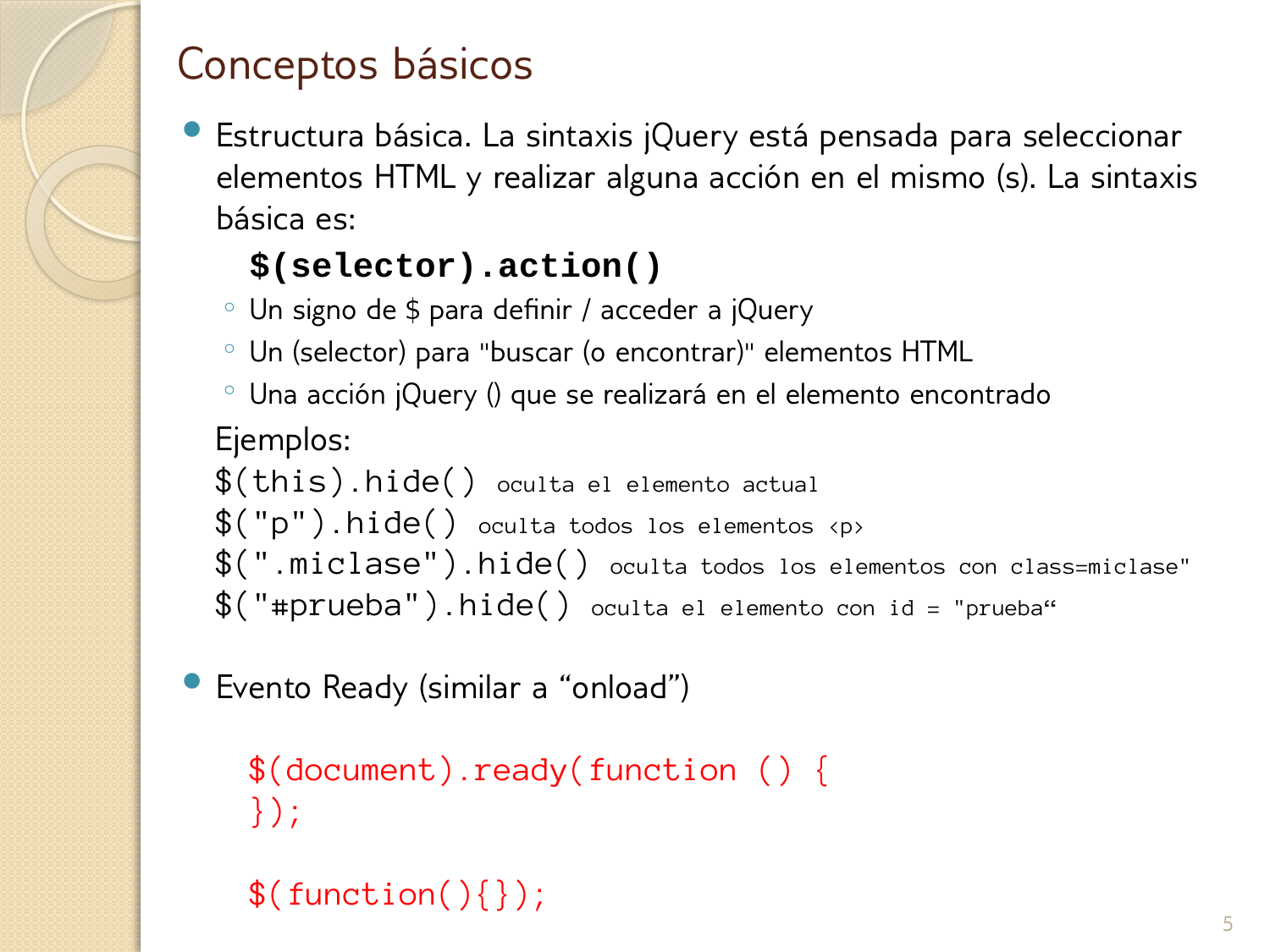

# Conceptos básicos
Estructura básica. La sintaxis jQuery está pensada para seleccionar elementos HTML y realizar alguna acción en el mismo (s). La sintaxis básica es:
	$(selector).action()
Un signo de $ para definir / acceder a jQuery
Un (selector) para "buscar (o encontrar)" elementos HTML
Una acción jQuery () que se realizará en el elemento encontrado
Ejemplos:
$(this).hide() oculta el elemento actual
$("p").hide() oculta todos los elementos <p>
$(".miclase").hide() oculta todos los elementos con class=miclase"
$("#prueba").hide() oculta el elemento con id = "prueba“

Evento Ready (similar a “onload”)

	$(document).ready(function () {
	});

	$(function(){});

5